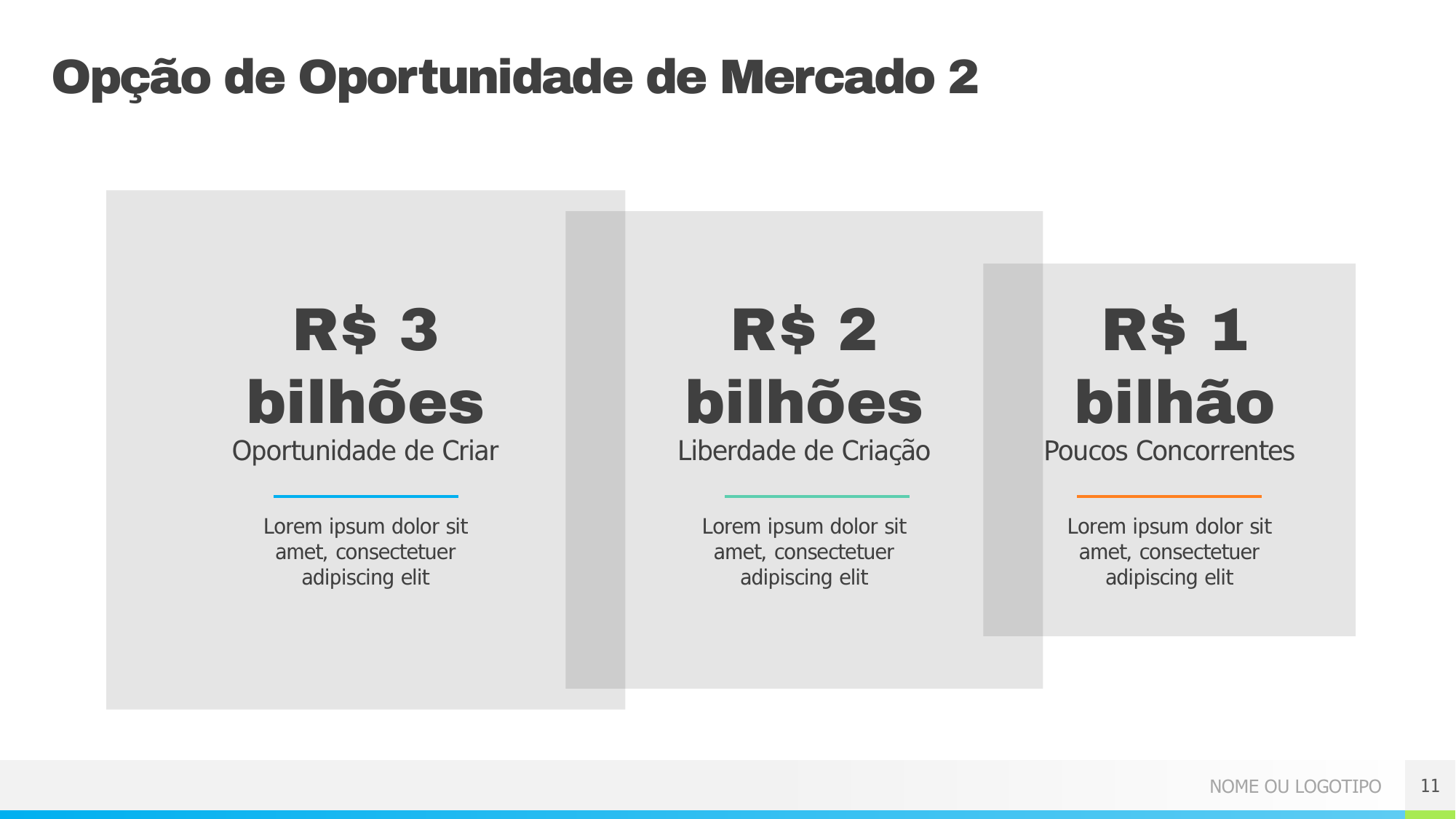

# Opção de Oportunidade de Mercado 2
Oportunidade de Criar
Liberdade de Criação
R$ 3 bilhões
R$ 2 bilhões
R$ 1 bilhão
Poucos Concorrentes
Lorem ipsum dolor sit amet, consectetuer adipiscing elit
Lorem ipsum dolor sit amet, consectetuer adipiscing elit
Lorem ipsum dolor sit amet, consectetuer adipiscing elit
11